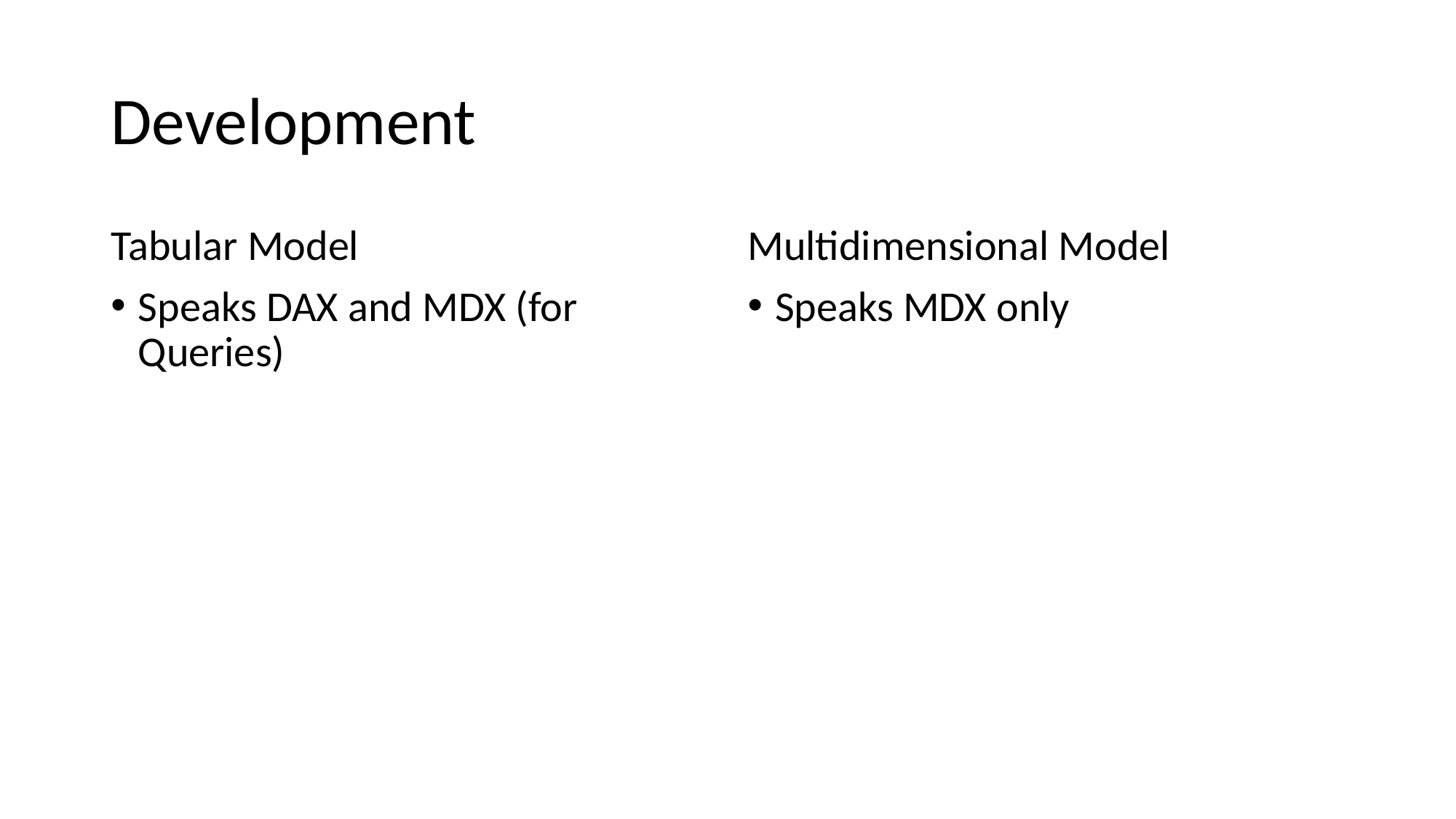

# Development
Tabular Model
Speaks DAX and MDX (for Queries)
Multidimensional Model
Speaks MDX only